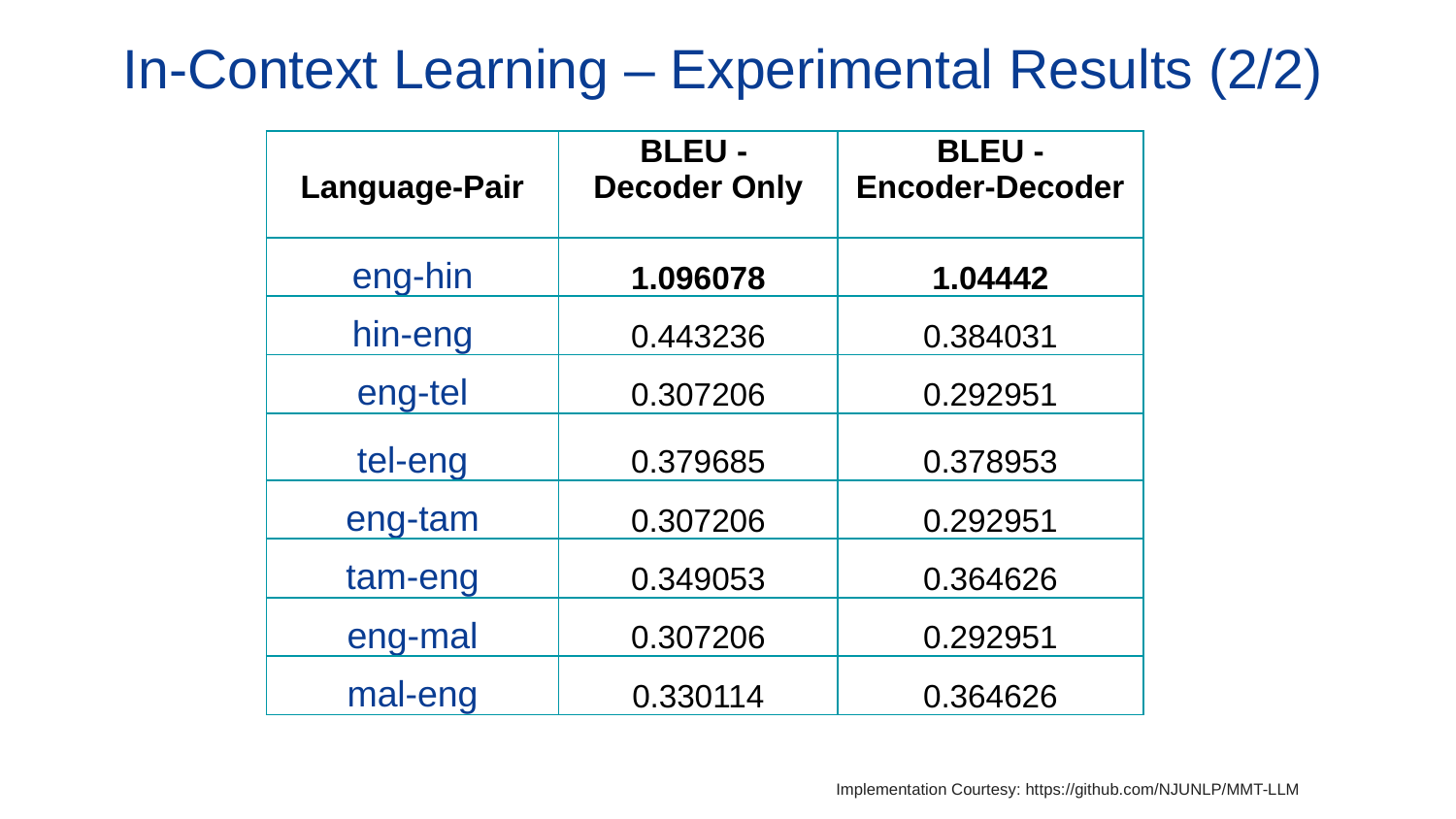

# In-Context Learning – Experimental Results (2/2)
| Language-Pair | BLEU - Decoder Only | BLEU - Encoder-Decoder |
| --- | --- | --- |
| eng-hin | 1.096078 | 1.04442 |
| hin-eng | 0.443236 | 0.384031 |
| eng-tel | 0.307206 | 0.292951 |
| tel-eng | 0.379685 | 0.378953 |
| eng-tam | 0.307206 | 0.292951 |
| tam-eng | 0.349053 | 0.364626 |
| eng-mal | 0.307206 | 0.292951 |
| mal-eng | 0.330114 | 0.364626 |
Implementation Courtesy: https://github.com/NJUNLP/MMT-LLM